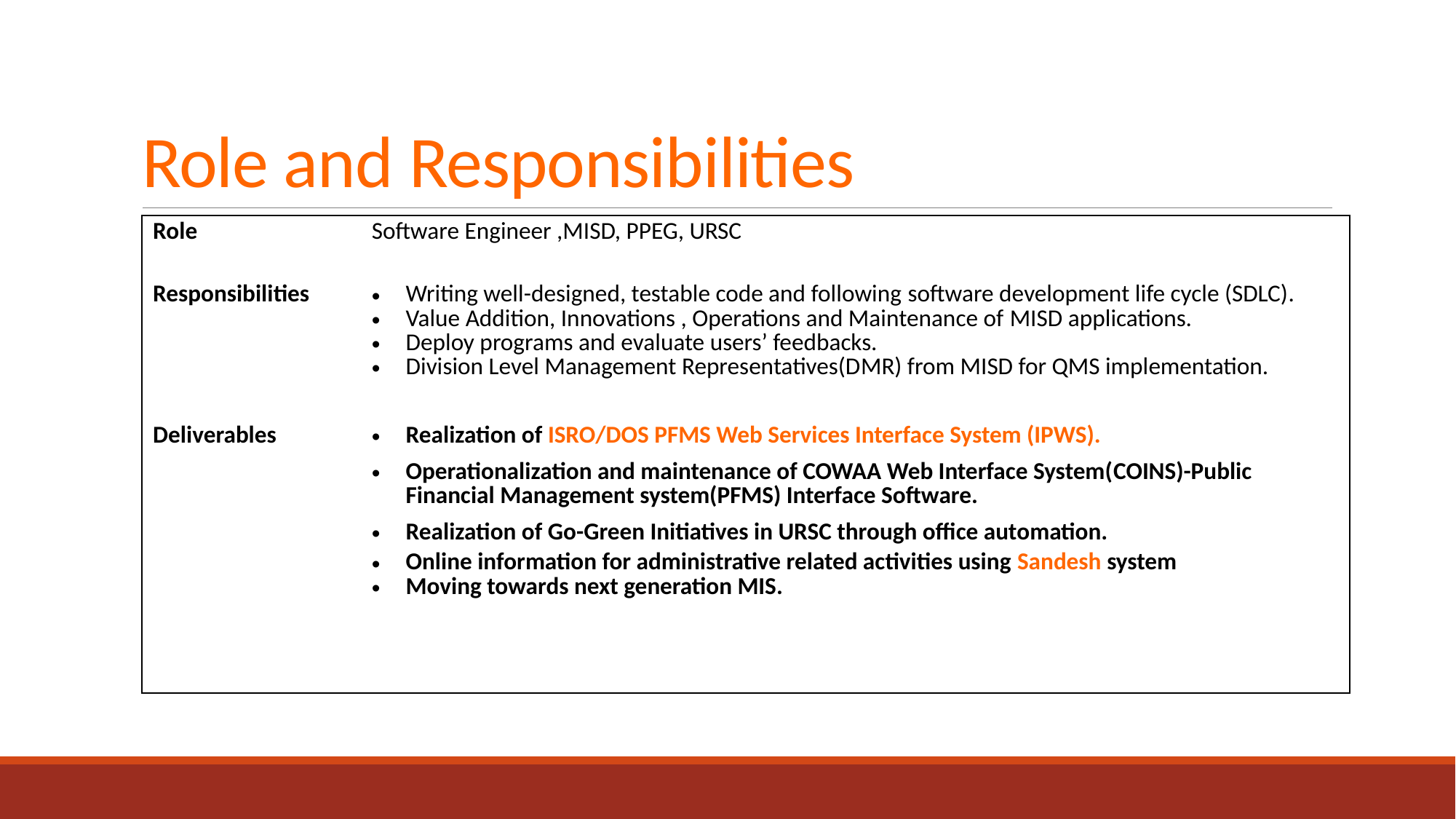

# Role and Responsibilities
| Role | Software Engineer ,MISD, PPEG, URSC |
| --- | --- |
| Responsibilities | Writing well-designed, testable code and following software development life cycle (SDLC). Value Addition, Innovations , Operations and Maintenance of MISD applications. Deploy programs and evaluate users’ feedbacks. Division Level Management Representatives(DMR) from MISD for QMS implementation. |
| Deliverables | Realization of ISRO/DOS PFMS Web Services Interface System (IPWS). Operationalization and maintenance of COWAA Web Interface System(COINS)-Public Financial Management system(PFMS) Interface Software. Realization of Go-Green Initiatives in URSC through office automation. Online information for administrative related activities using Sandesh system Moving towards next generation MIS. |